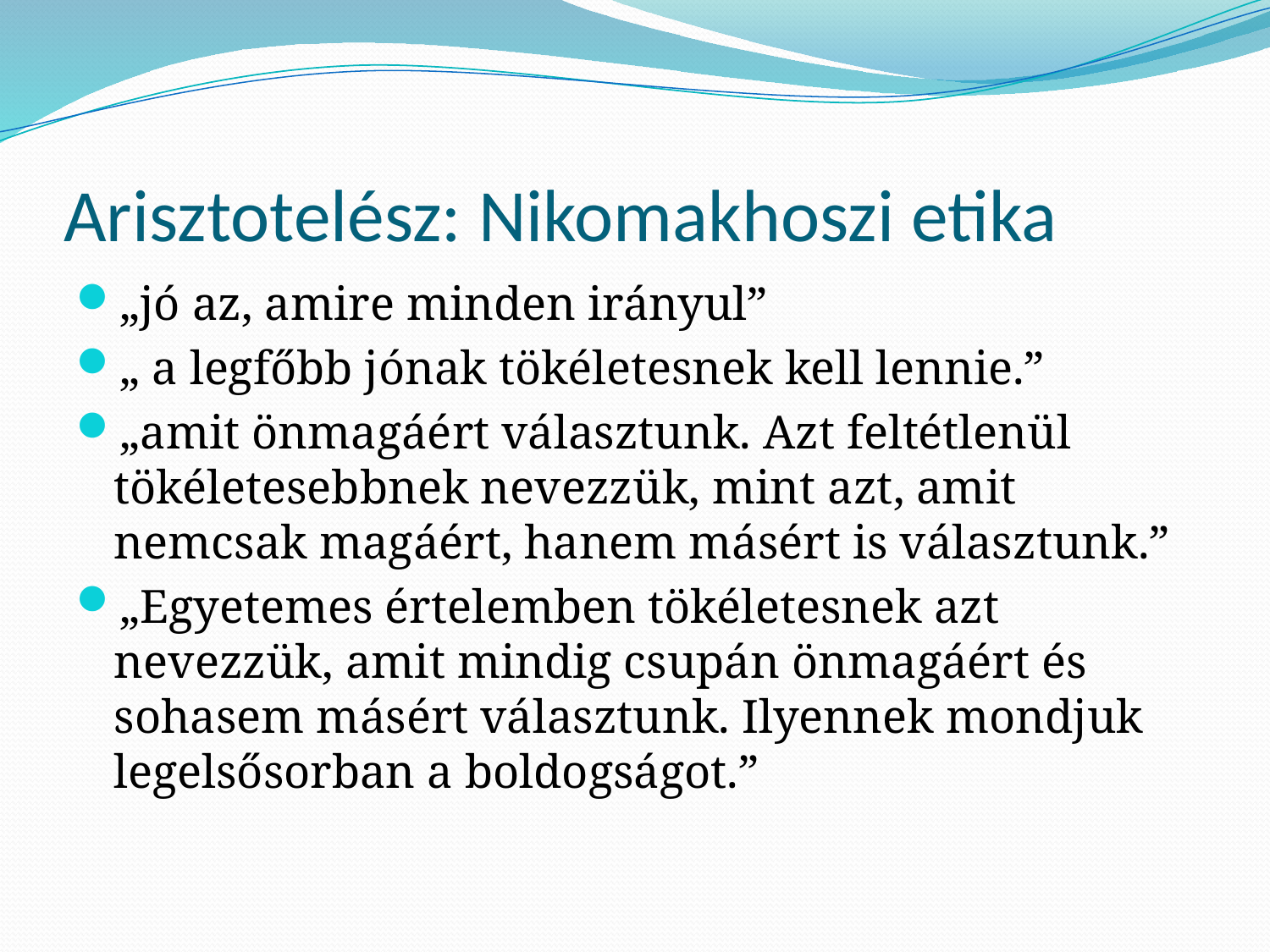

# Arisztotelész: Nikomakhoszi etika
„jó az, amire minden irányul”
„ a legfőbb jónak tökéletesnek kell lennie.”
„amit önmagáért választunk. Azt feltétlenül tökéletesebbnek nevezzük, mint azt, amit nemcsak magáért, hanem másért is választunk.”
„Egyetemes értelemben tökéletesnek azt nevezzük, amit mindig csupán önmagáért és sohasem másért választunk. Ilyennek mondjuk legelsősorban a boldogságot.”